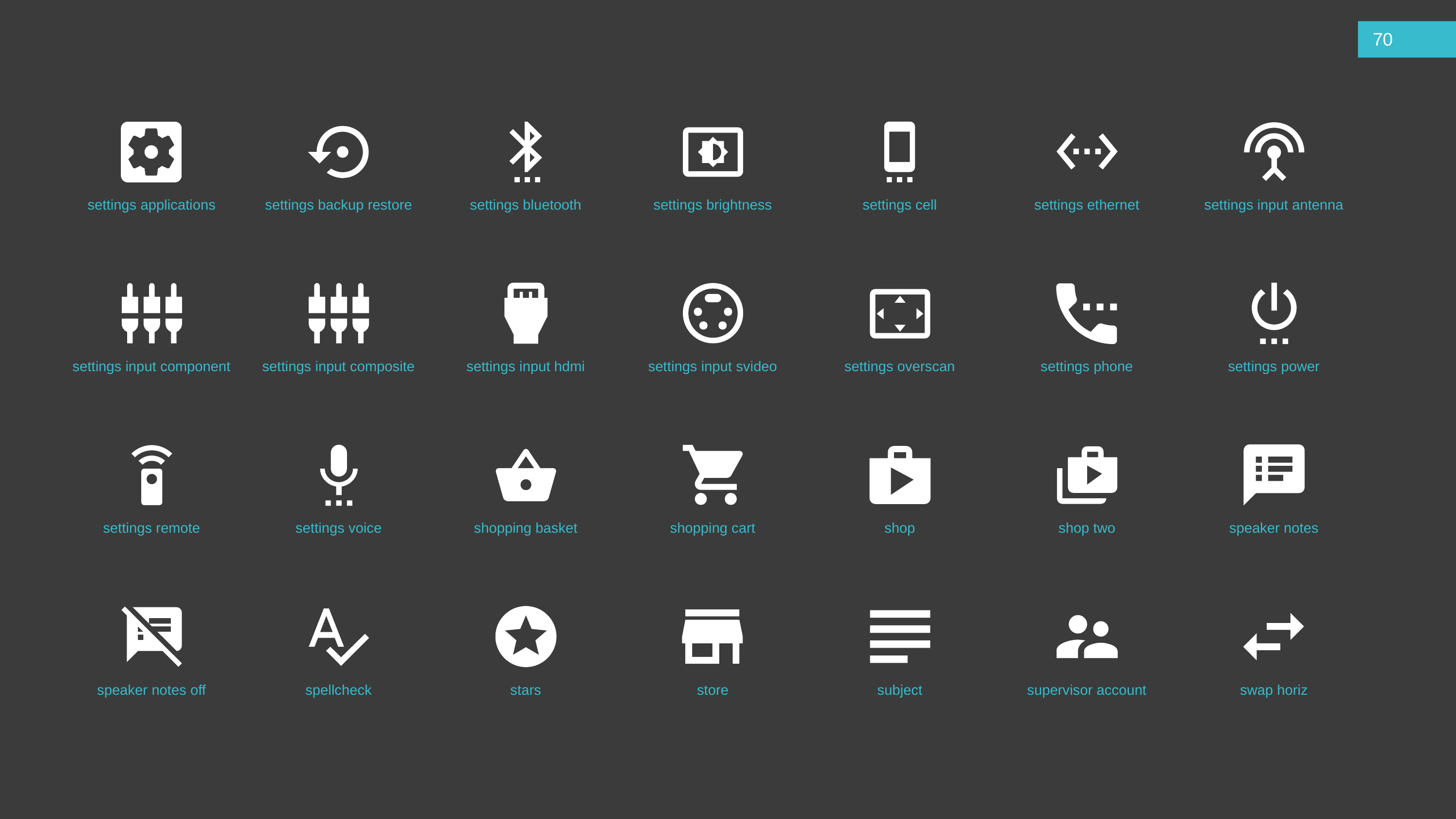

70

settings applications
settings bluetooth
settings brightness
settings cell
settings ethernet
settings input antenna
settings backup restore

settings input component
settings input composite
settings input hdmi
settings input svideo
settings overscan
settings phone
settings power

settings remote
settings voice
shopping basket
shop two
speaker notes
shopping cart
shop

speaker notes off
stars
supervisor account
spellcheck
store
subject
swap horiz